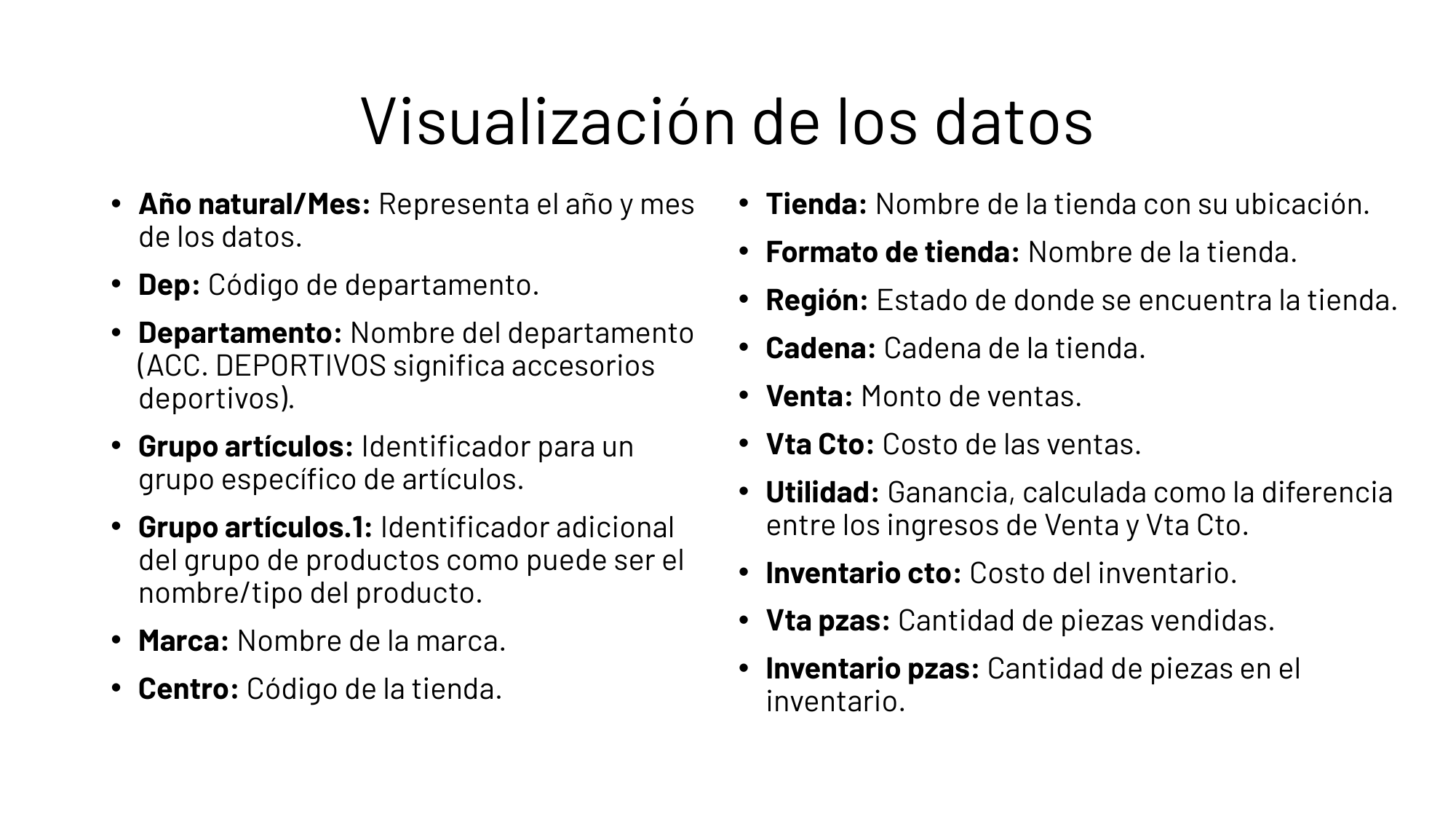

# Visualización de los datos
Año natural/Mes: Representa el año y mes de los datos.
Dep: Código de departamento.
Departamento: Nombre del departamento (ACC. DEPORTIVOS significa accesorios deportivos).
Grupo artículos: Identificador para un grupo específico de artículos.
Grupo artículos.1: Identificador adicional del grupo de productos como puede ser el nombre/tipo del producto.
Marca: Nombre de la marca.
Centro: Código de la tienda.
Tienda: Nombre de la tienda con su ubicación.
Formato de tienda: Nombre de la tienda.
Región: Estado de donde se encuentra la tienda.
Cadena: Cadena de la tienda.
Venta: Monto de ventas.
Vta Cto: Costo de las ventas.
Utilidad: Ganancia, calculada como la diferencia entre los ingresos de Venta y Vta Cto.
Inventario cto: Costo del inventario.
Vta pzas: Cantidad de piezas vendidas.
Inventario pzas: Cantidad de piezas en el inventario.